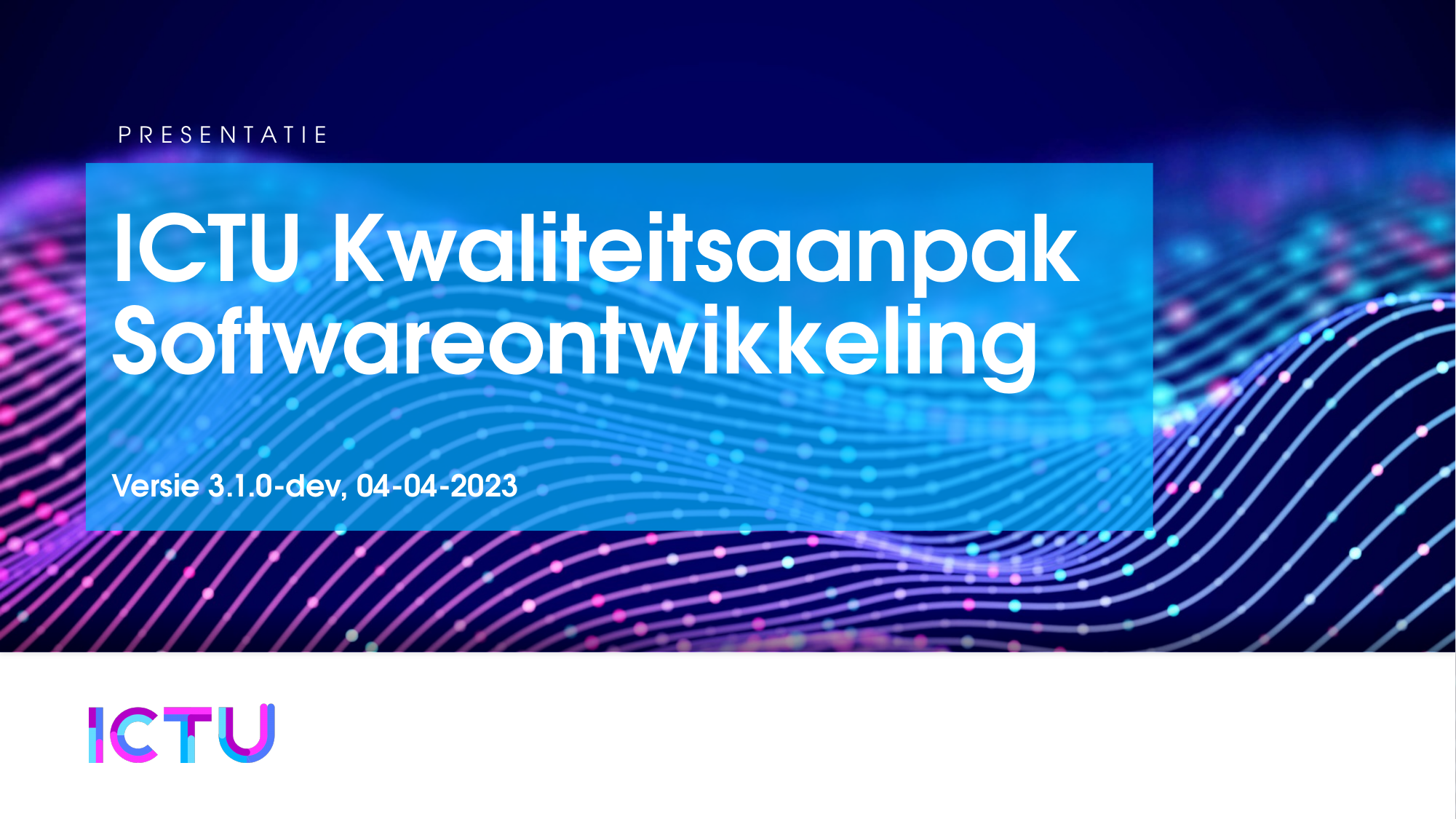

# ICTU Kwaliteitsaanpak Softwareontwikkeling
Versie 3.1.0-dev, 04-04-2023